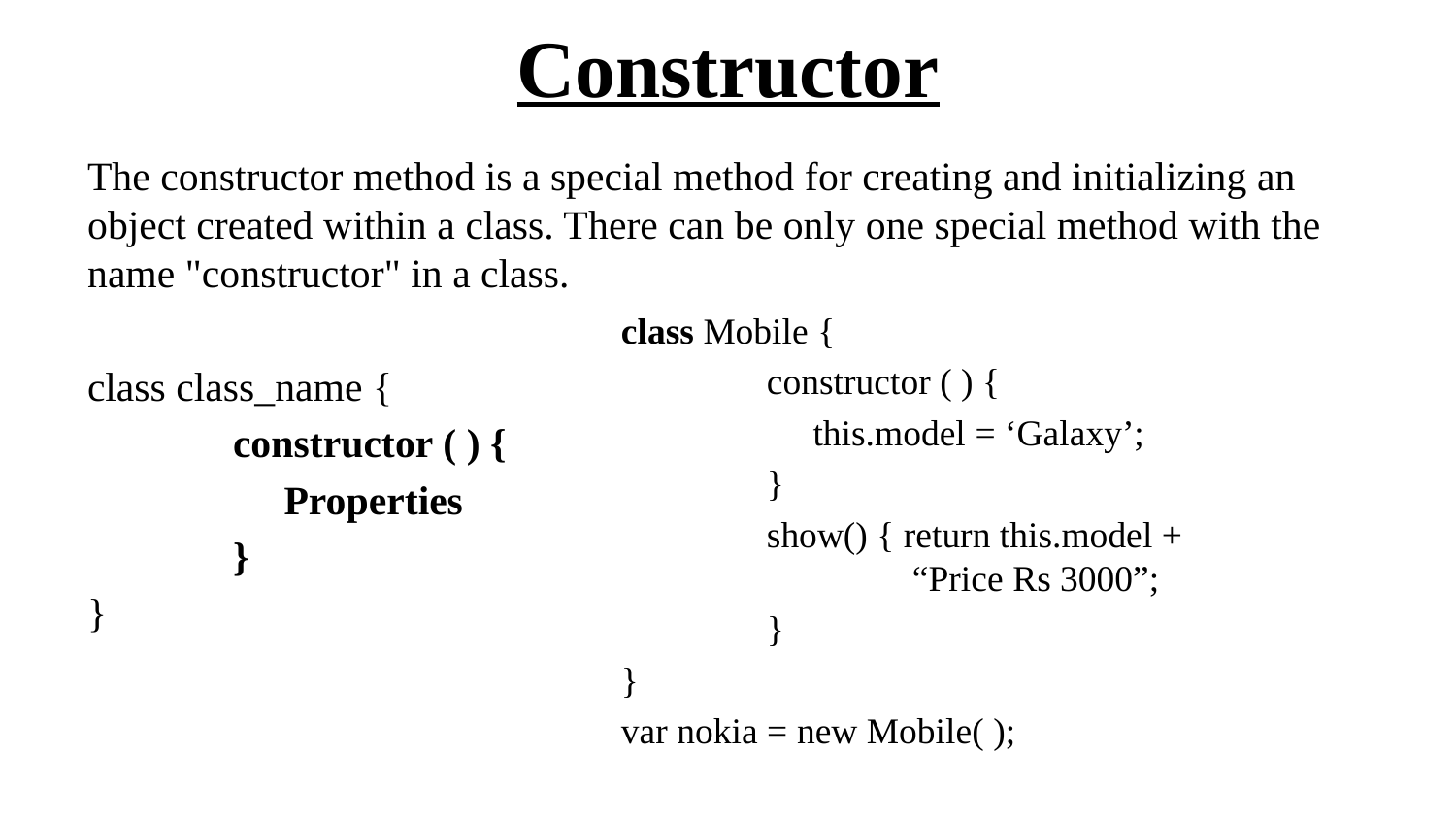

# Constructor
The constructor method is a special method for creating and initializing an object created within a class. There can be only one special method with the name "constructor" in a class.

class class_name {
	constructor ( ) {
	     Properties
	}
}

class Mobile {
	constructor ( ) {
	     this.model = ‘Galaxy’;
	}
	show() { return this.model + 				“Price Rs 3000”;
	}
}
var nokia = new Mobile( );